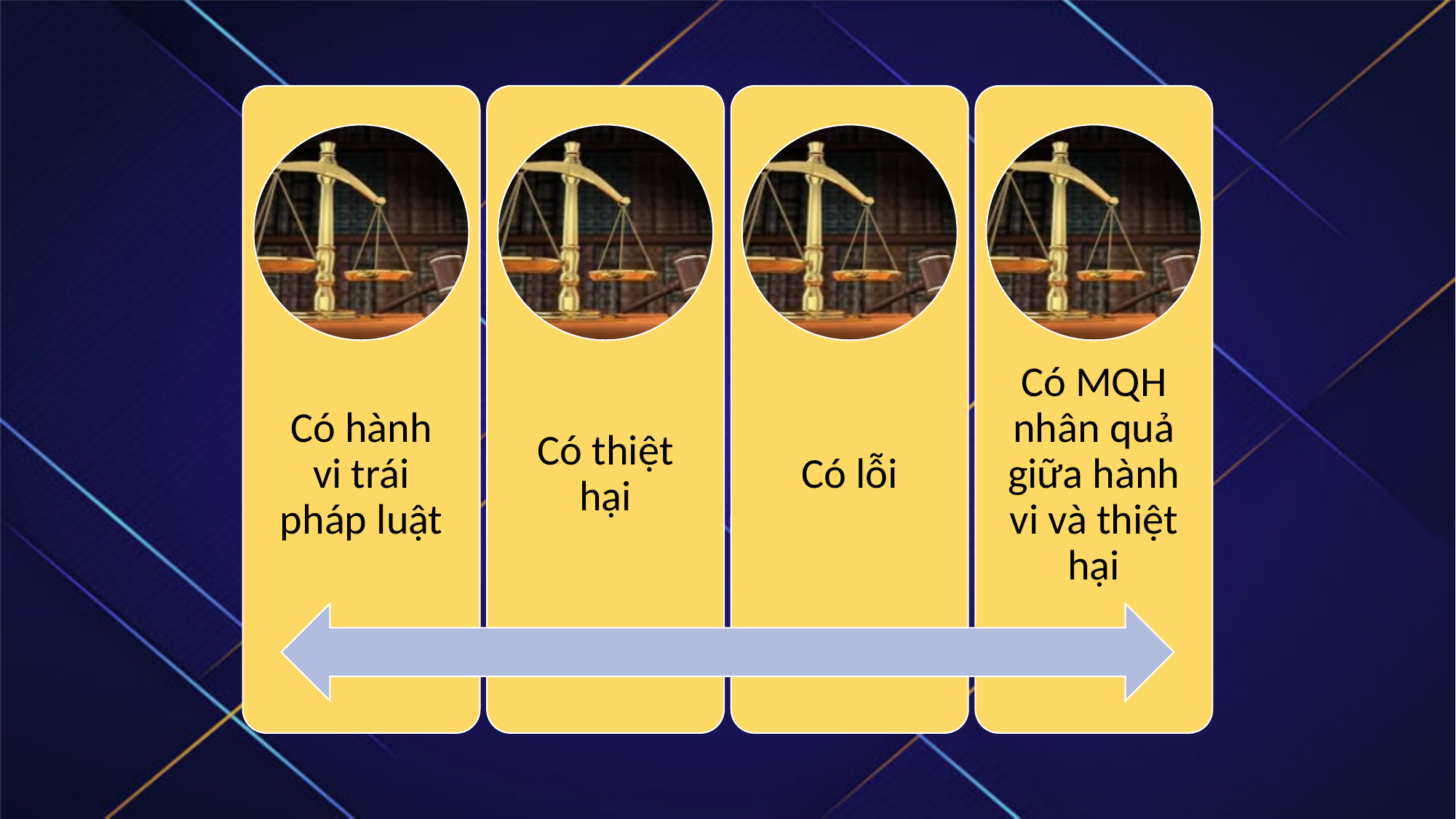

Có hành vi trái pháp luật
Có thiệt hại
Có lỗi
Có MQH nhân quả giữa hành vi và thiệt hại